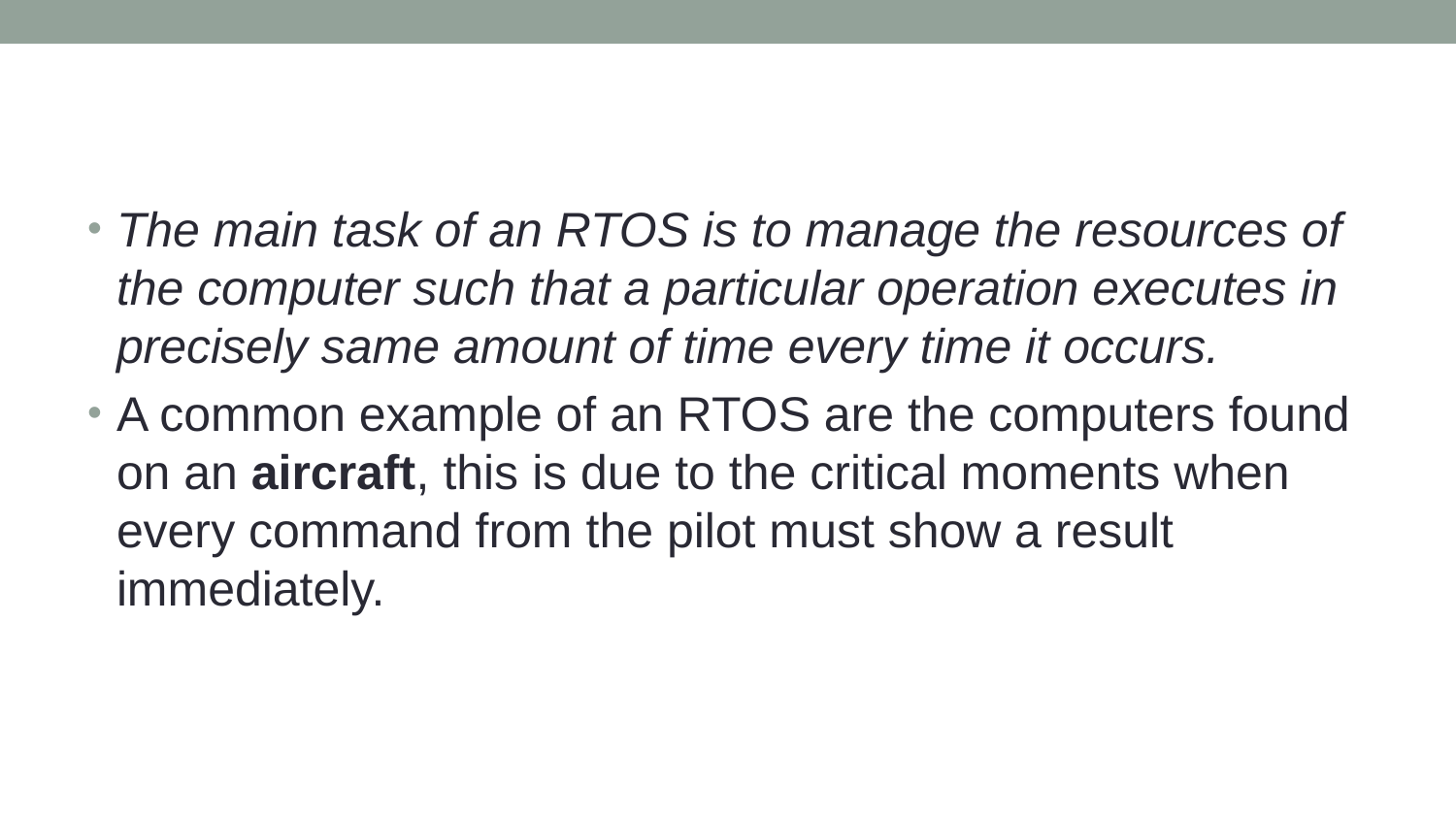

#
The main task of an RTOS is to manage the resources of the computer such that a particular operation executes in precisely same amount of time every time it occurs.
A common example of an RTOS are the computers found on an aircraft, this is due to the critical moments when every command from the pilot must show a result immediately.